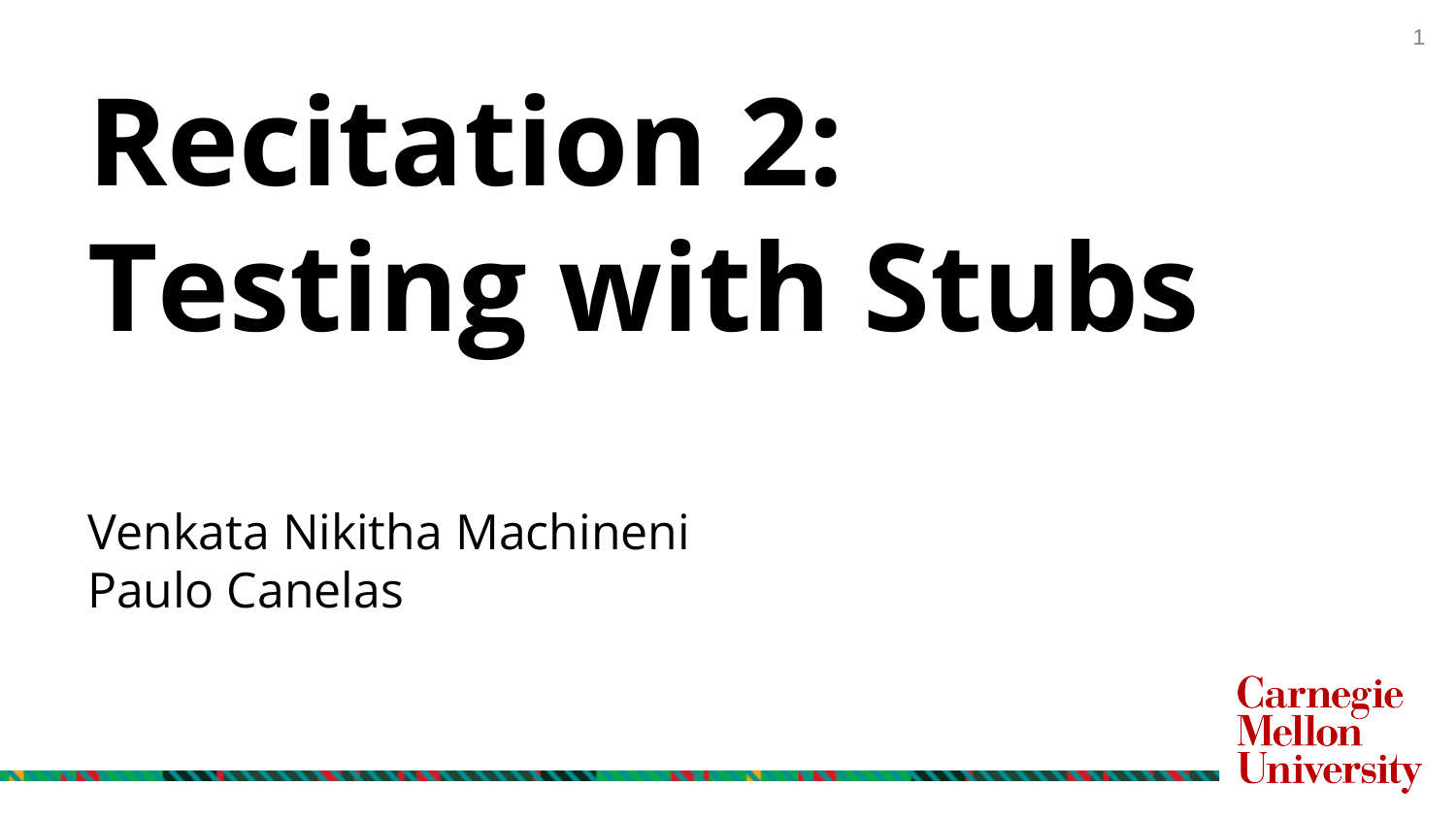

# Recitation 2: Testing with Stubs Venkata Nikitha Machineni Paulo Canelas